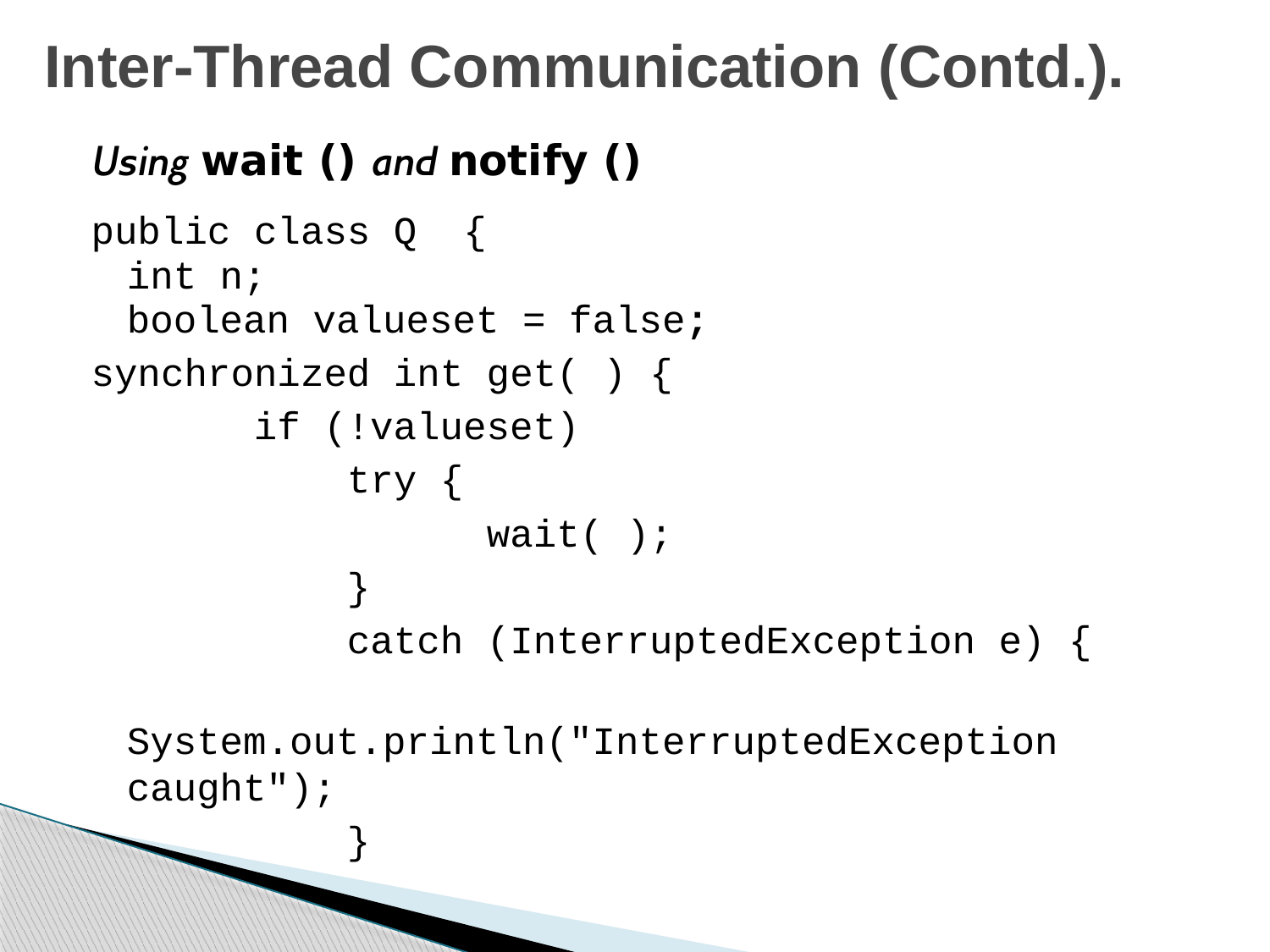

# Inter-Thread Communication (Contd.).
Using wait () and notify ()
public class Q  {
	int n;
	boolean valueset = false;
synchronized int get( ) {
		if (!valueset)
		    try {
		          wait( );
	 	    }
		    catch (InterruptedException e) {
		       System.out.println("InterruptedException caught");
		    }